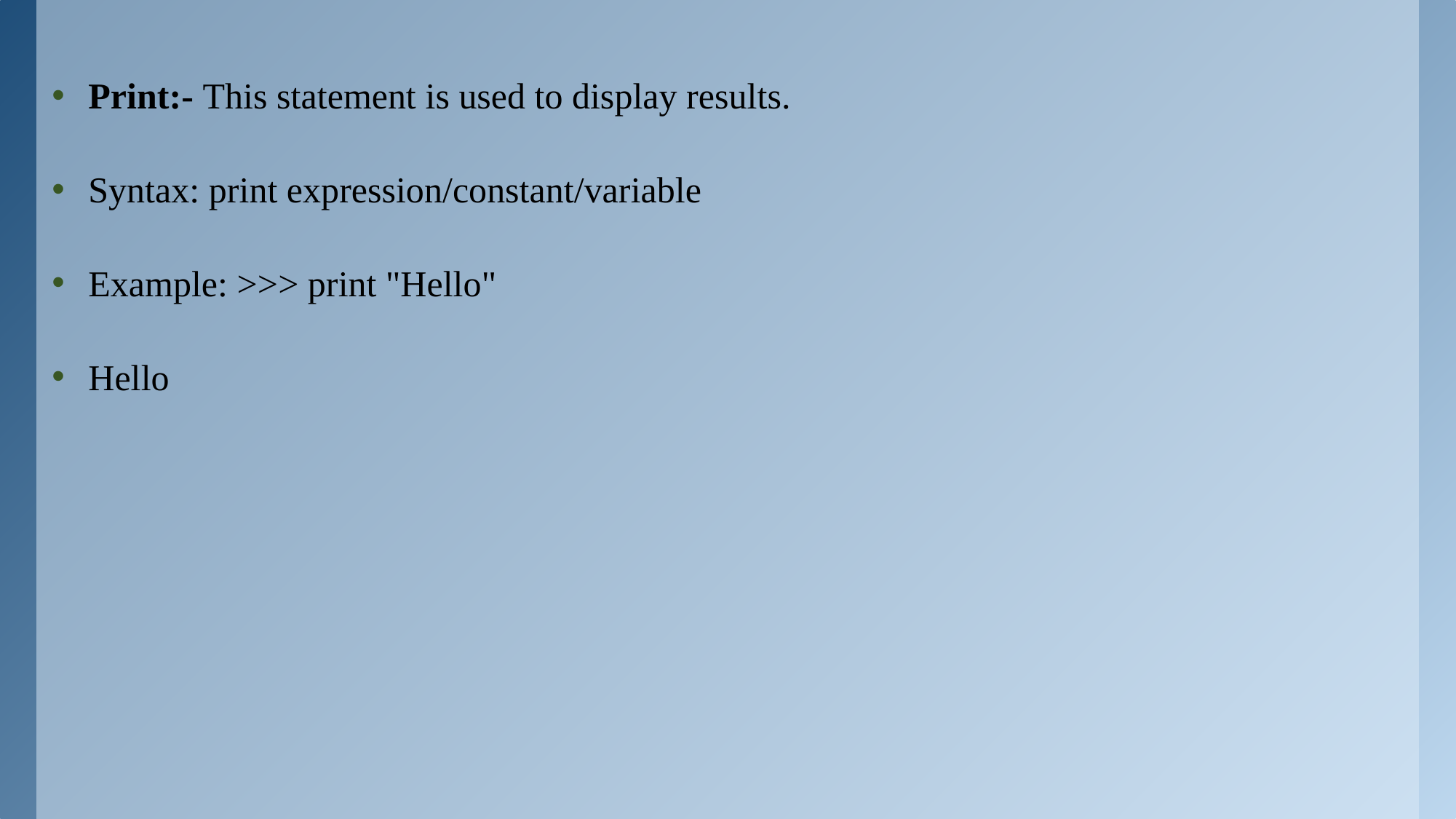

Print:- This statement is used to display results.
Syntax: print expression/constant/variable
Example: >>> print "Hello"
Hello